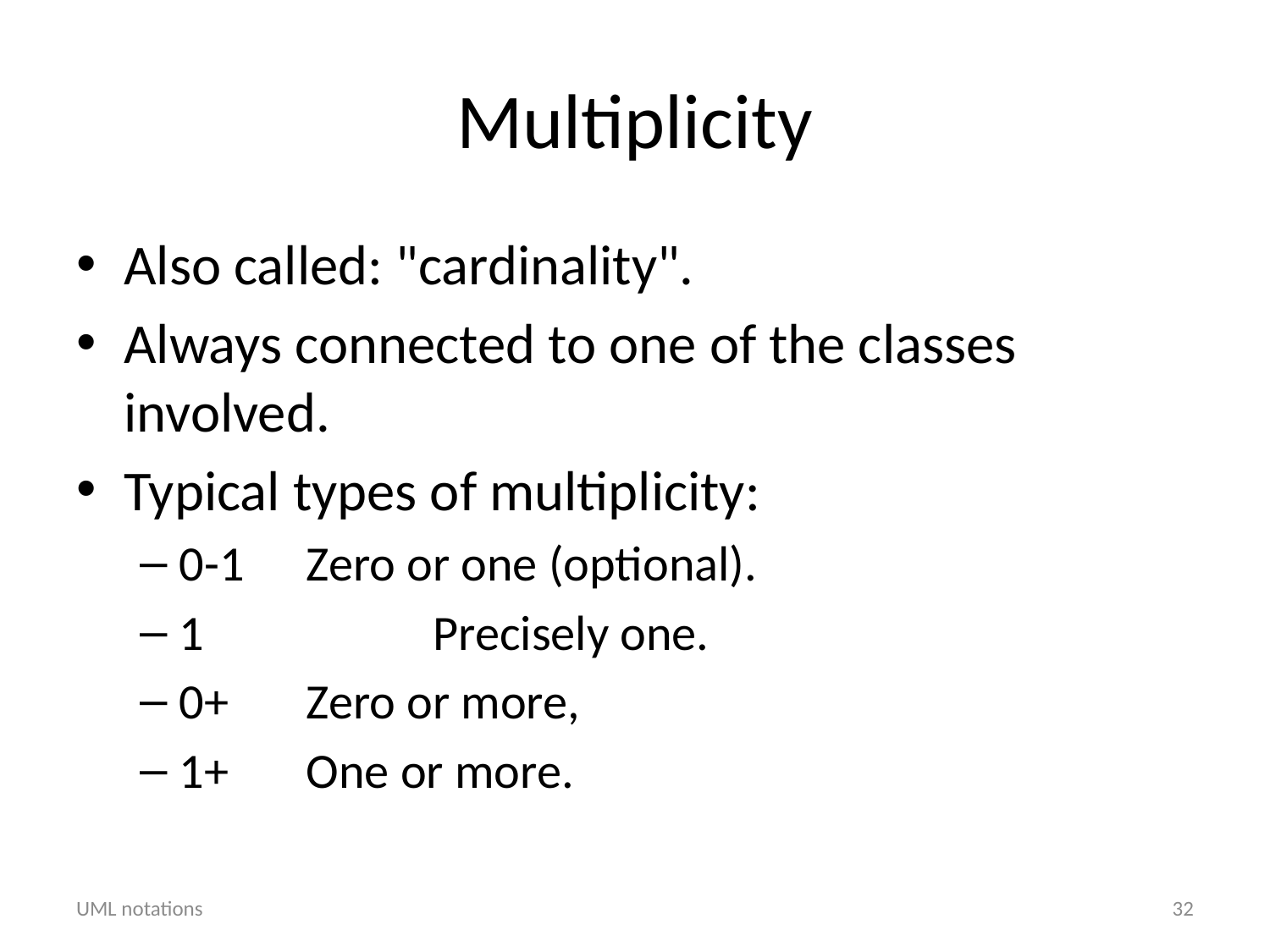

# Multiplicity
Also called: "cardinality".
Always connected to one of the classes involved.
Typical types of multiplicity:
0-1	Zero or one (optional).
1		Precisely one.
0+ 	Zero or more,
1+	One or more.
UML notations
32